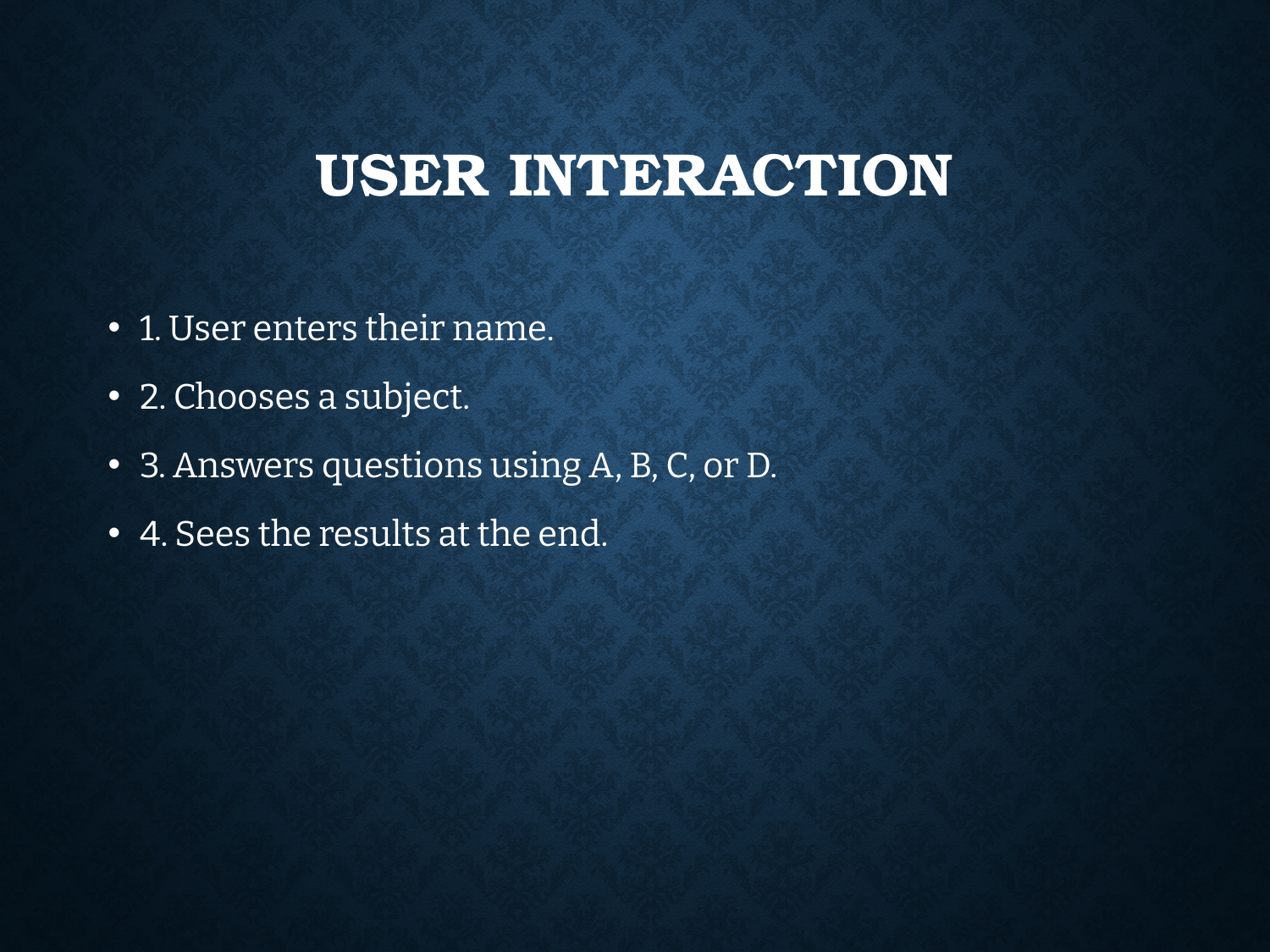

# User Interaction
1. User enters their name.
2. Chooses a subject.
3. Answers questions using A, B, C, or D.
4. Sees the results at the end.